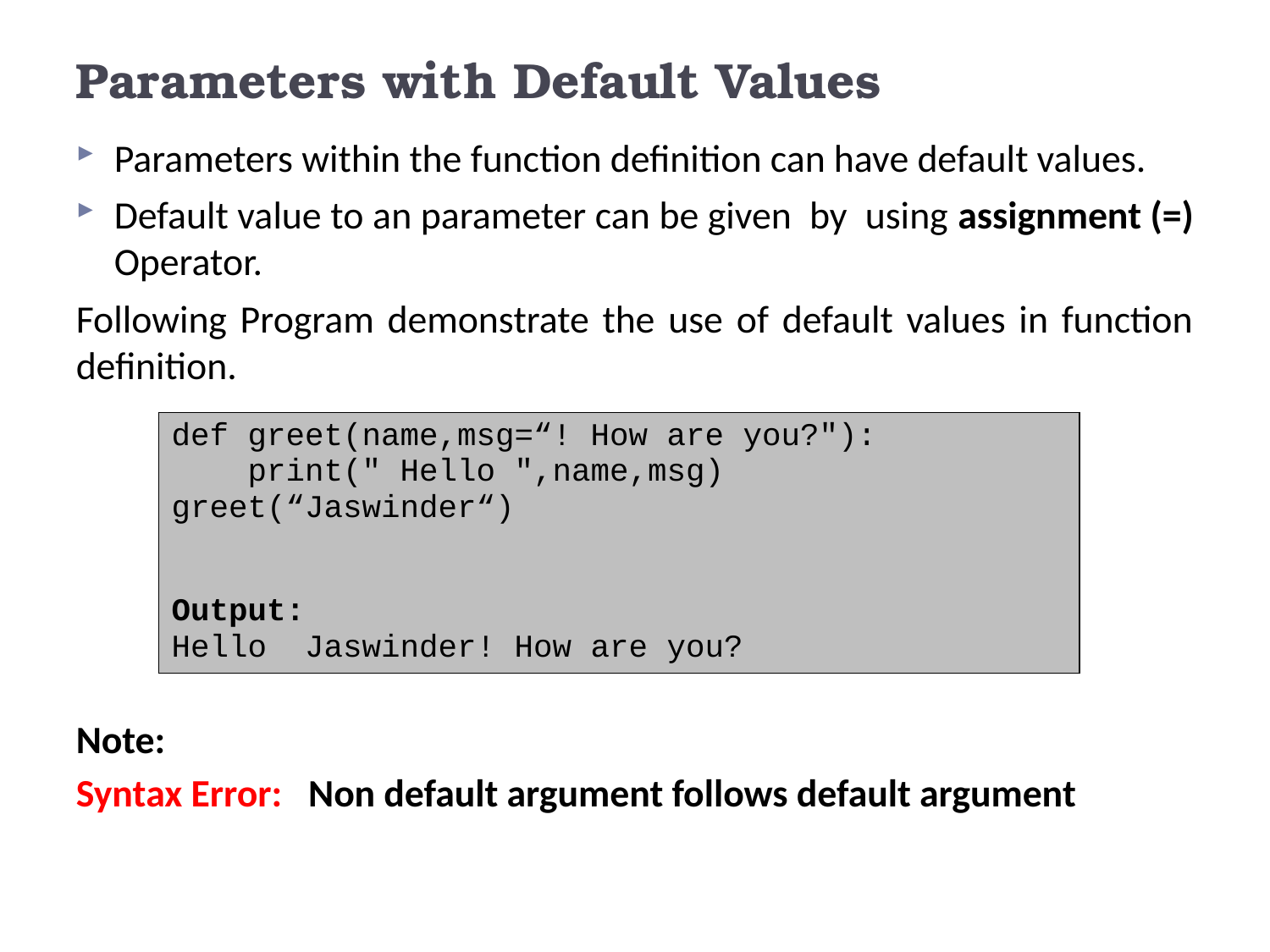

# Parameters with Default Values
Parameters within the function definition can have default values.
Default value to an parameter can be given  by  using assignment (=) Operator.
Following Program demonstrate the use of default values in function definition.

Note:
Syntax Error:   Non default argument follows default argument

| def greet(name,msg=“! How are you?"): print(" Hello ",name,msg) greet(“Jaswinder“) Output: Hello Jaswinder! How are you? |
| --- |